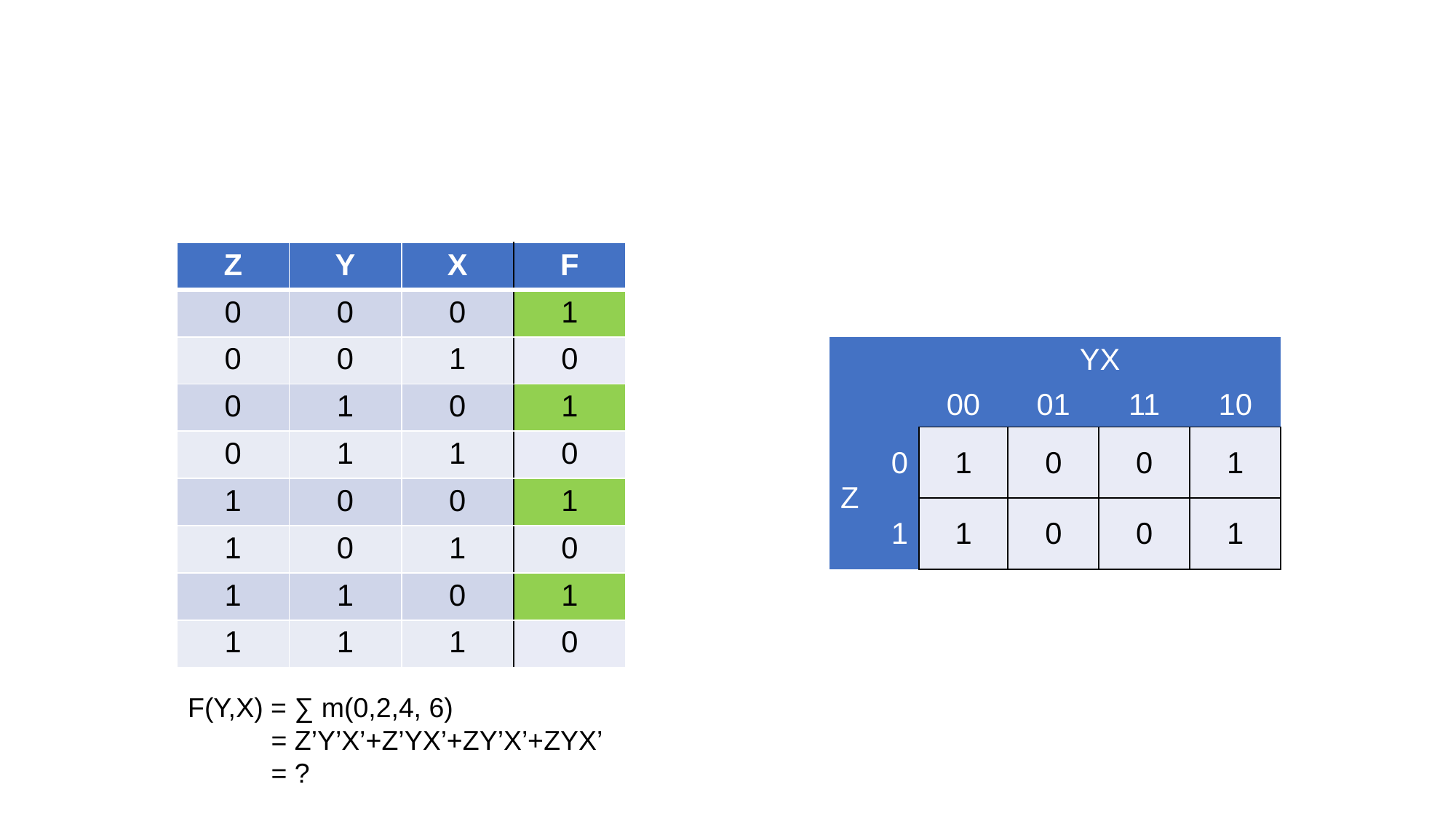

| Z | Y | X | F |
| --- | --- | --- | --- |
| 0 | 0 | 0 | 1 |
| 0 | 0 | 1 | 0 |
| 0 | 1 | 0 | 1 |
| 0 | 1 | 1 | 0 |
| 1 | 0 | 0 | 1 |
| 1 | 0 | 1 | 0 |
| 1 | 1 | 0 | 1 |
| 1 | 1 | 1 | 0 |
|  |  | YX |  |  |  |
| --- | --- | --- | --- | --- | --- |
|  |  | 00 | 01 | 11 | 10 |
| Z | 0 | 1 | 0 | 0 | 1 |
|  | 1 | 1 | 0 | 0 | 1 |
F(Y,X) = ∑ m(0,2,4, 6)
F(Y,X) = Z’Y’X’+Z’YX’+ZY’X’+ZYX’
F(Y,X) = ?